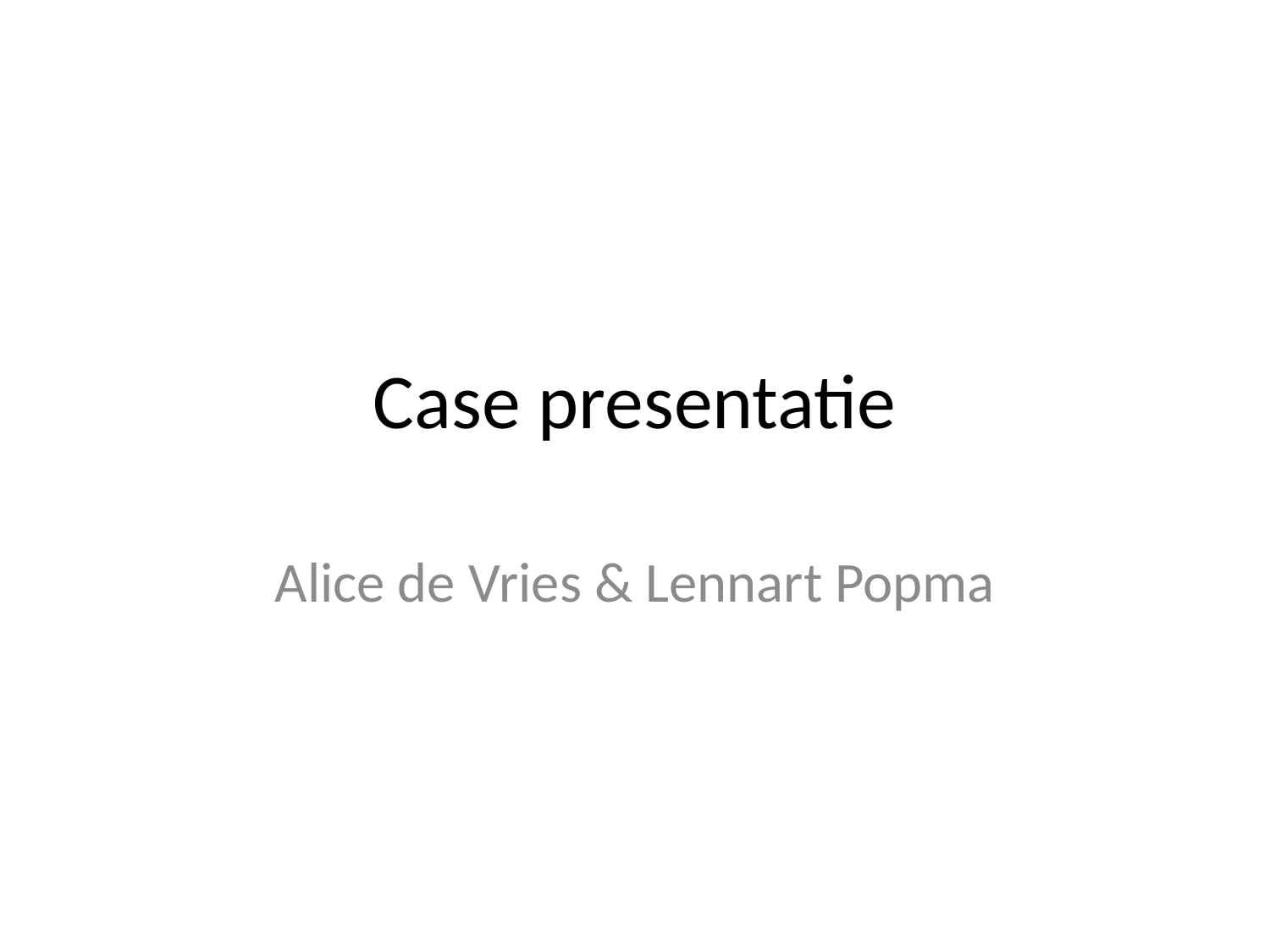

# Case presentatie
Alice de Vries & Lennart Popma